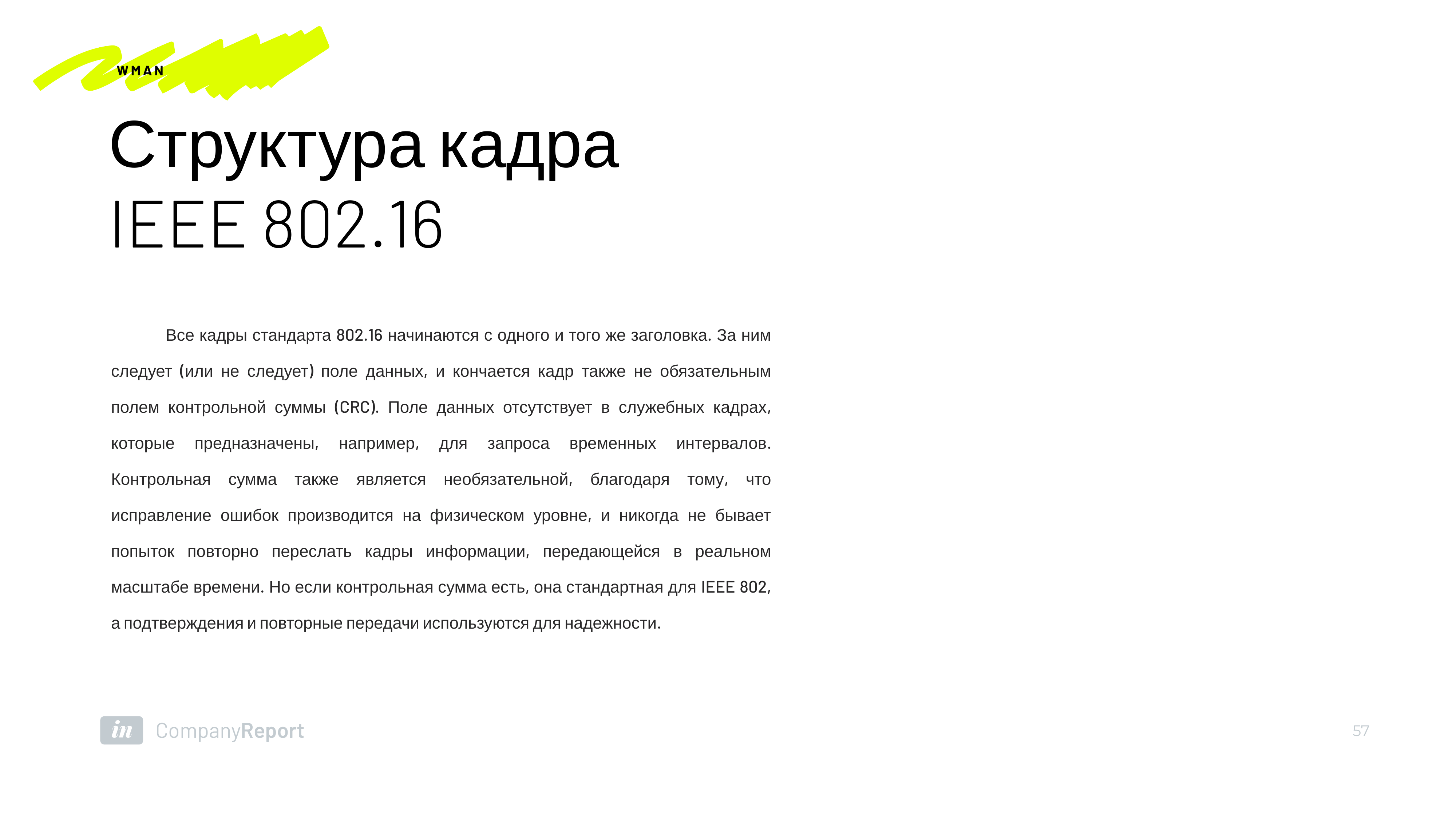

WMAN
Структура кадра IEEE 802.16
	Все кадры стандарта 802.16 начинаются с одного и того же заголовка. За ним следует (или не следует) поле данных, и кончается кадр также не обязательным полем контрольной суммы (CRC). Поле данных отсутствует в служебных кадрах, которые предназначены, например, для запроса временных интервалов. Контрольная сумма также является необязательной, благодаря тому, что исправление ошибок производится на физическом уровне, и никогда не бывает попыток повторно переслать кадры информации, передающейся в реальном масштабе времени. Но если контрольная сумма есть, она стандартная для IEEE 802, а подтверждения и повторные передачи используются для надежности.
57